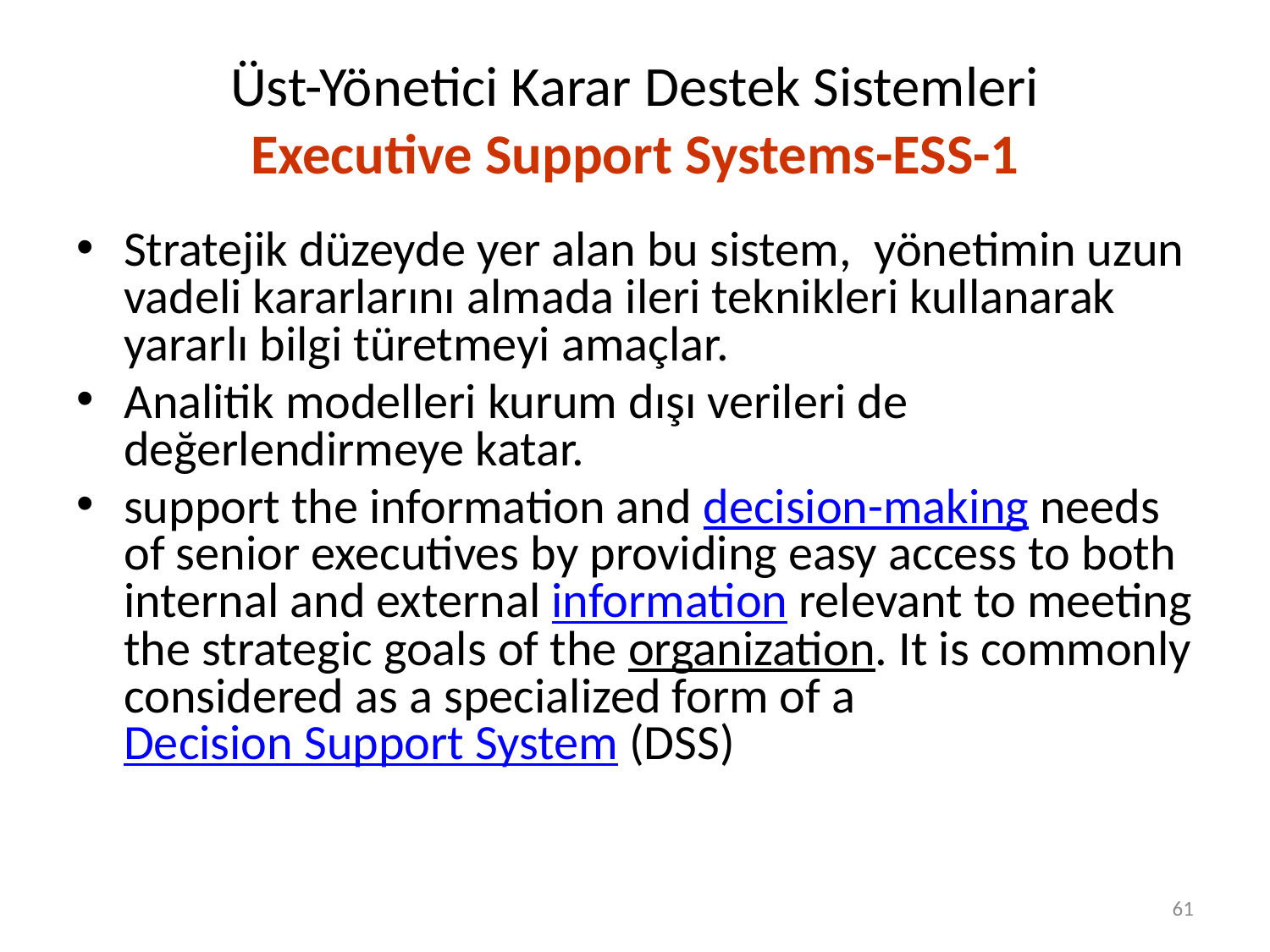

# Üst-Yönetici Karar Destek Sistemleri Executive Support Systems-ESS-1
Stratejik düzeyde yer alan bu sistem,  yönetimin uzun vadeli kararlarını almada ileri teknikleri kullanarak yararlı bilgi türetmeyi amaçlar.
Analitik modelleri kurum dışı verileri de değerlendirmeye katar.
support the information and decision-making needs of senior executives by providing easy access to both internal and external information relevant to meeting the strategic goals of the organization. It is commonly considered as a specialized form of a Decision Support System (DSS)
61